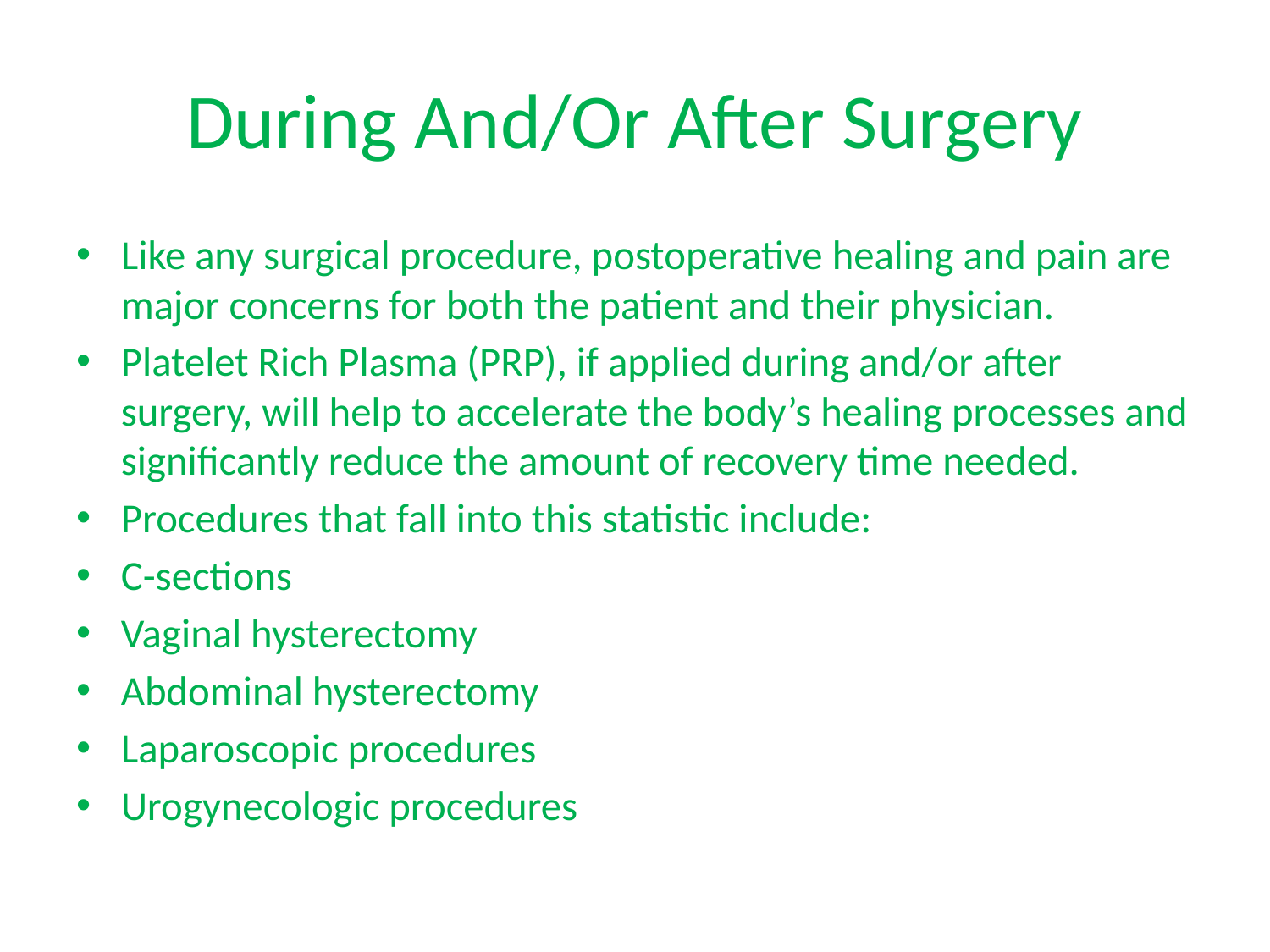

# During And/Or After Surgery
Like any surgical procedure, postoperative healing and pain are major concerns for both the patient and their physician.
Platelet Rich Plasma (PRP), if applied during and/or after surgery, will help to accelerate the body’s healing processes and significantly reduce the amount of recovery time needed.
Procedures that fall into this statistic include:
C-sections
Vaginal hysterectomy
Abdominal hysterectomy
Laparoscopic procedures
Urogynecologic procedures